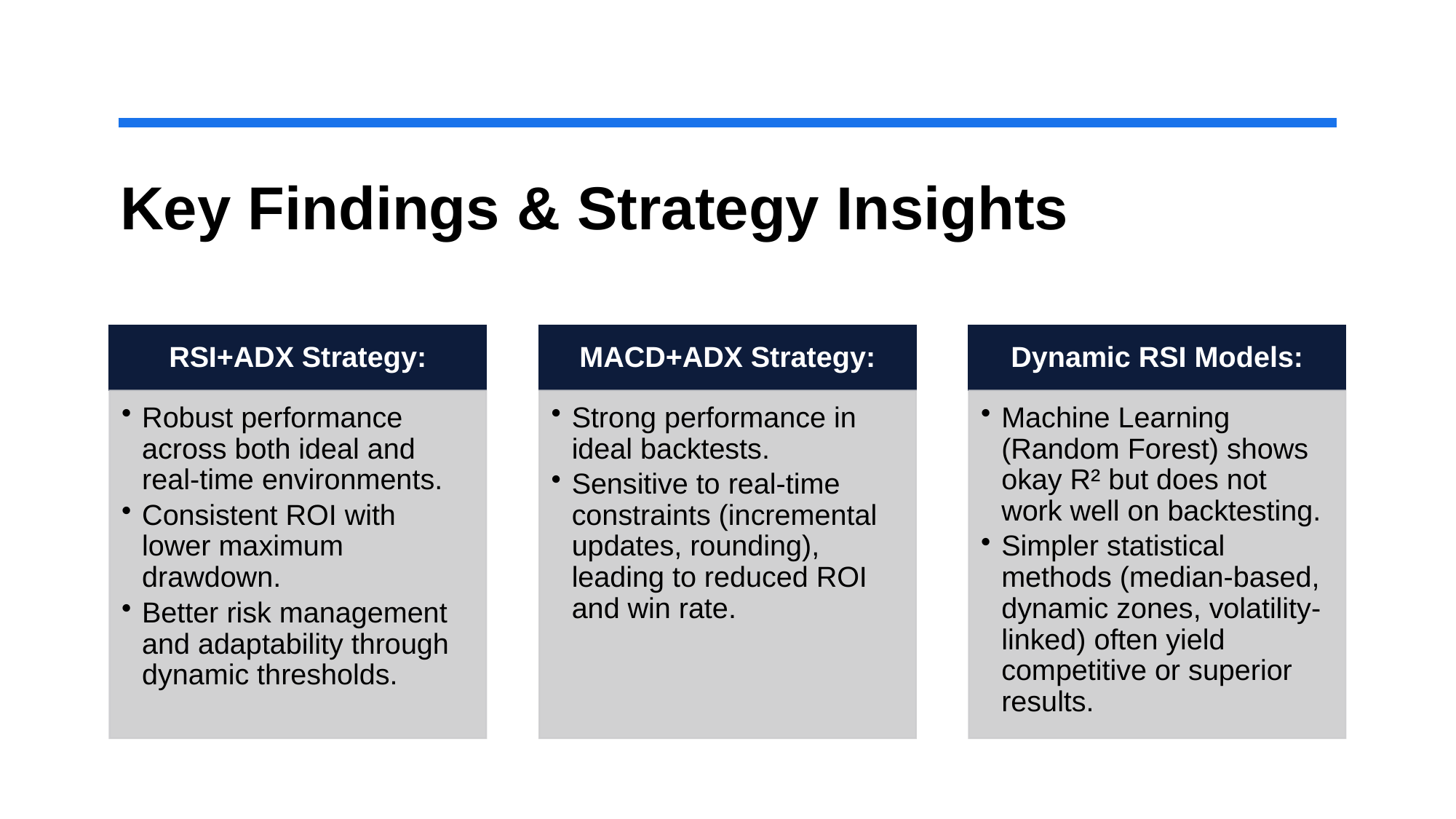

# Key Findings & Strategy Insights
RSI+ADX Strategy:
Robust performance across both ideal and real-time environments.
Consistent ROI with lower maximum drawdown.
Better risk management and adaptability through dynamic thresholds.
MACD+ADX Strategy:
Strong performance in ideal backtests.
Sensitive to real-time constraints (incremental updates, rounding), leading to reduced ROI and win rate.
Dynamic RSI Models:
Machine Learning (Random Forest) shows okay R² but does not work well on backtesting.
Simpler statistical methods (median-based, dynamic zones, volatility-linked) often yield competitive or superior results.